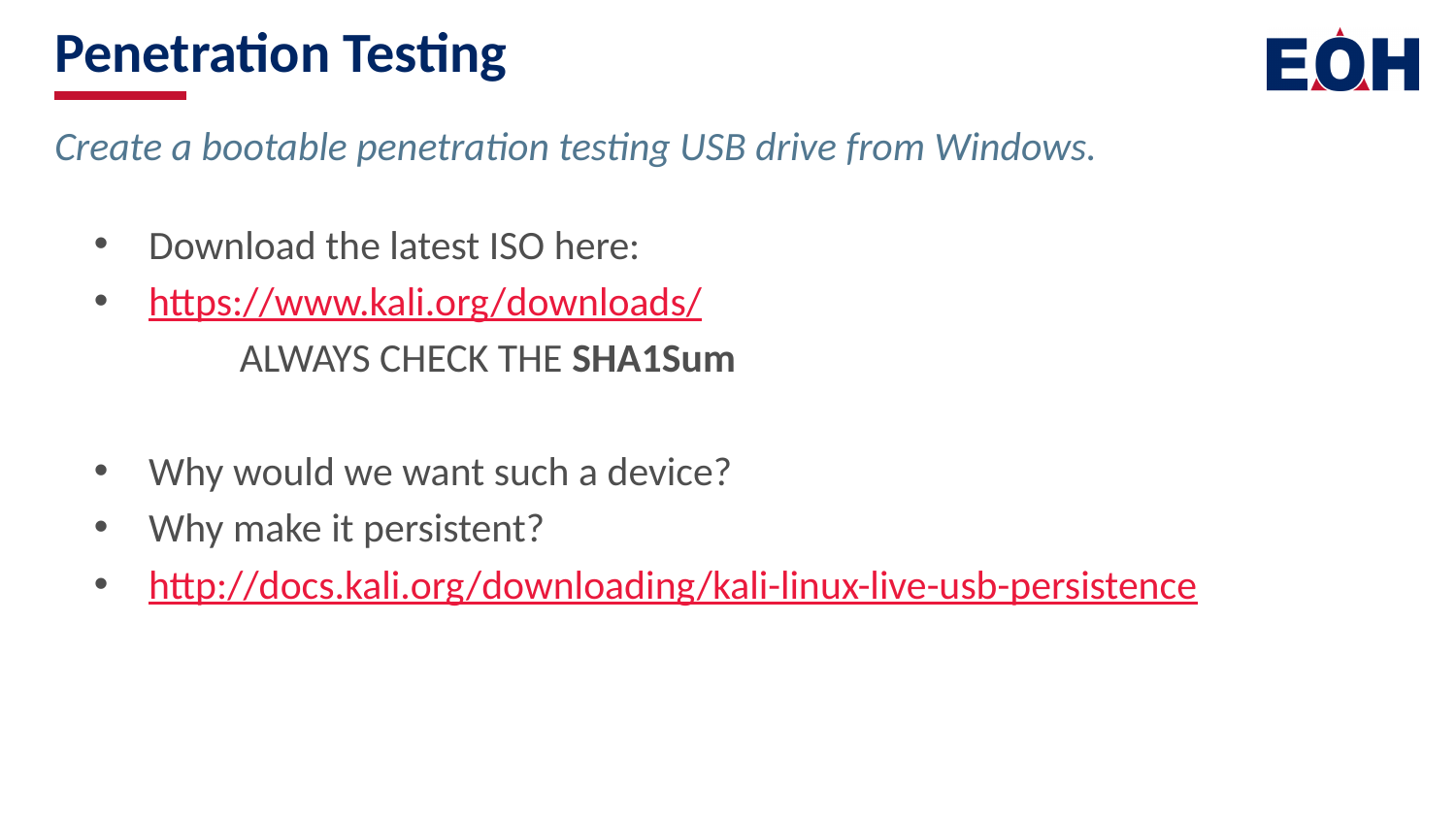

# Penetration Testing
Create a bootable penetration testing USB drive from Windows.
Download the latest ISO here:
https://www.kali.org/downloads/
	ALWAYS CHECK THE SHA1Sum

Why would we want such a device?
Why make it persistent?
http://docs.kali.org/downloading/kali-linux-live-usb-persistence